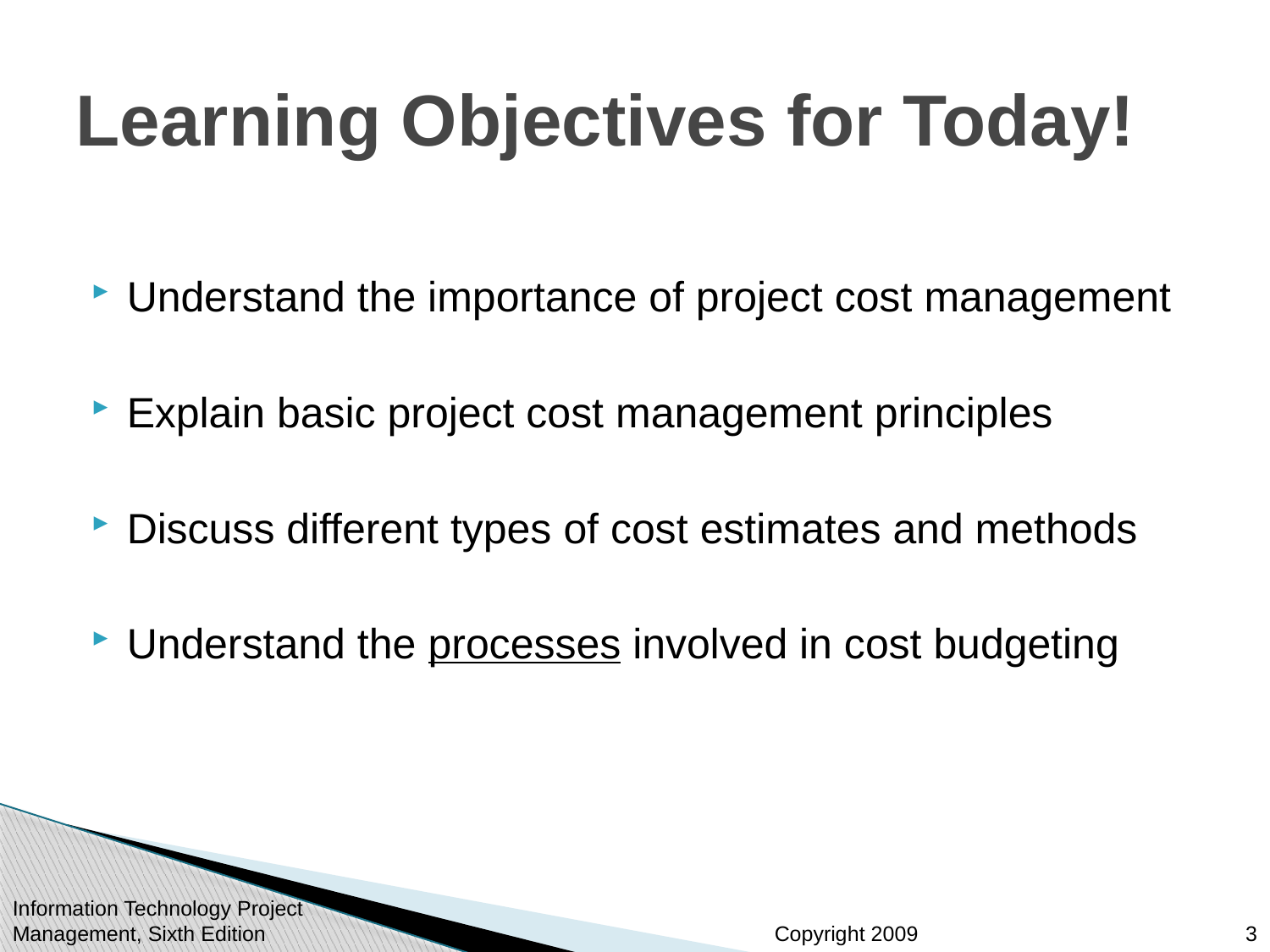

# Learning Objectives for Today!

Understand the importance of project cost management

Explain basic project cost management principles

Discuss different types of cost estimates and methods

Understand the processes involved in cost budgeting
Information Technology Project Management, Sixth Edition
3